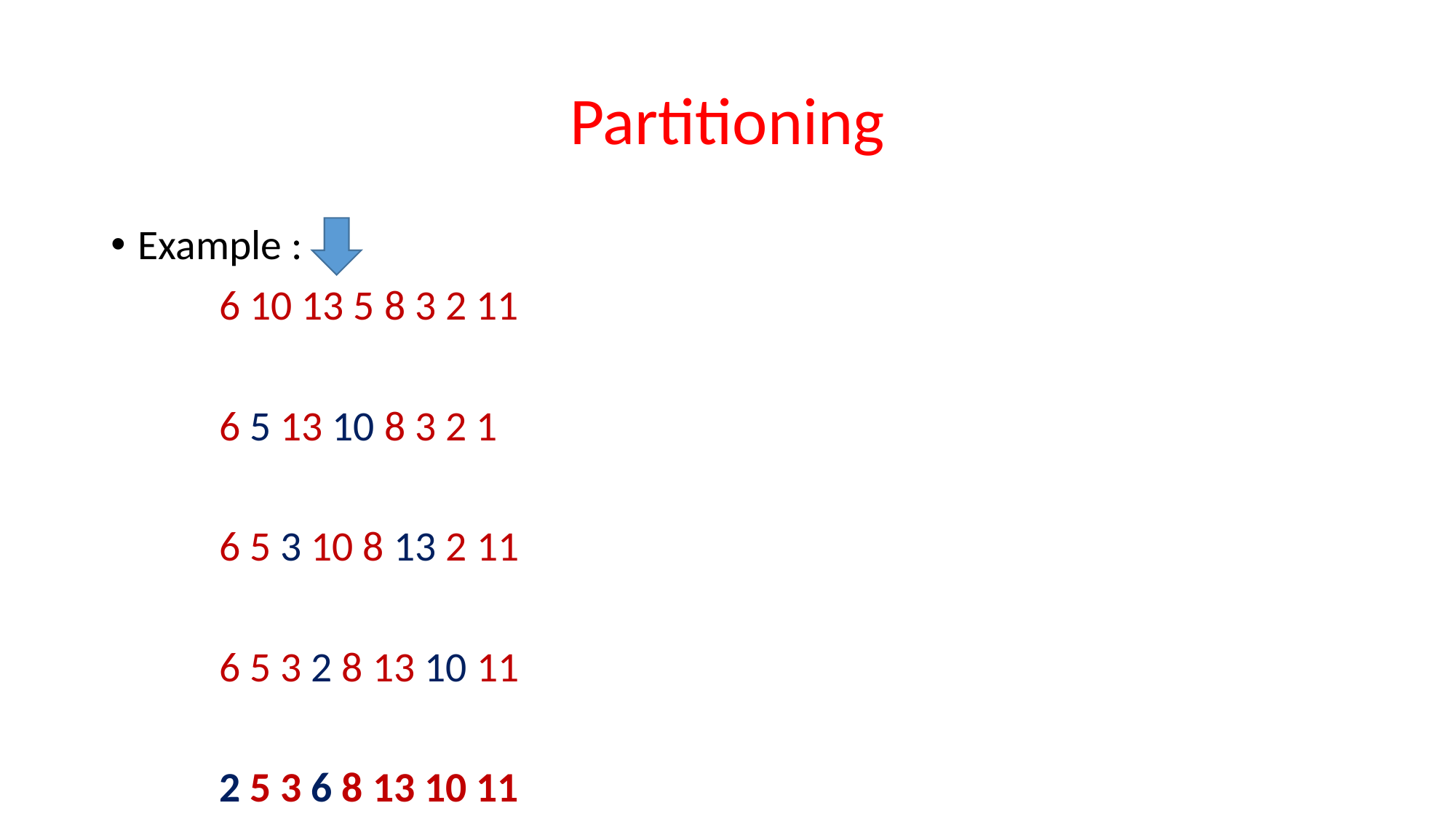

# Partitioning
Example :
   		6 10 13 5 8 3 2 11

		6 5 13 10 8 3 2 1

		6 5 3 10 8 13 2 11

		6 5 3 2 8 13 10 11

		2 5 3 6 8 13 10 11